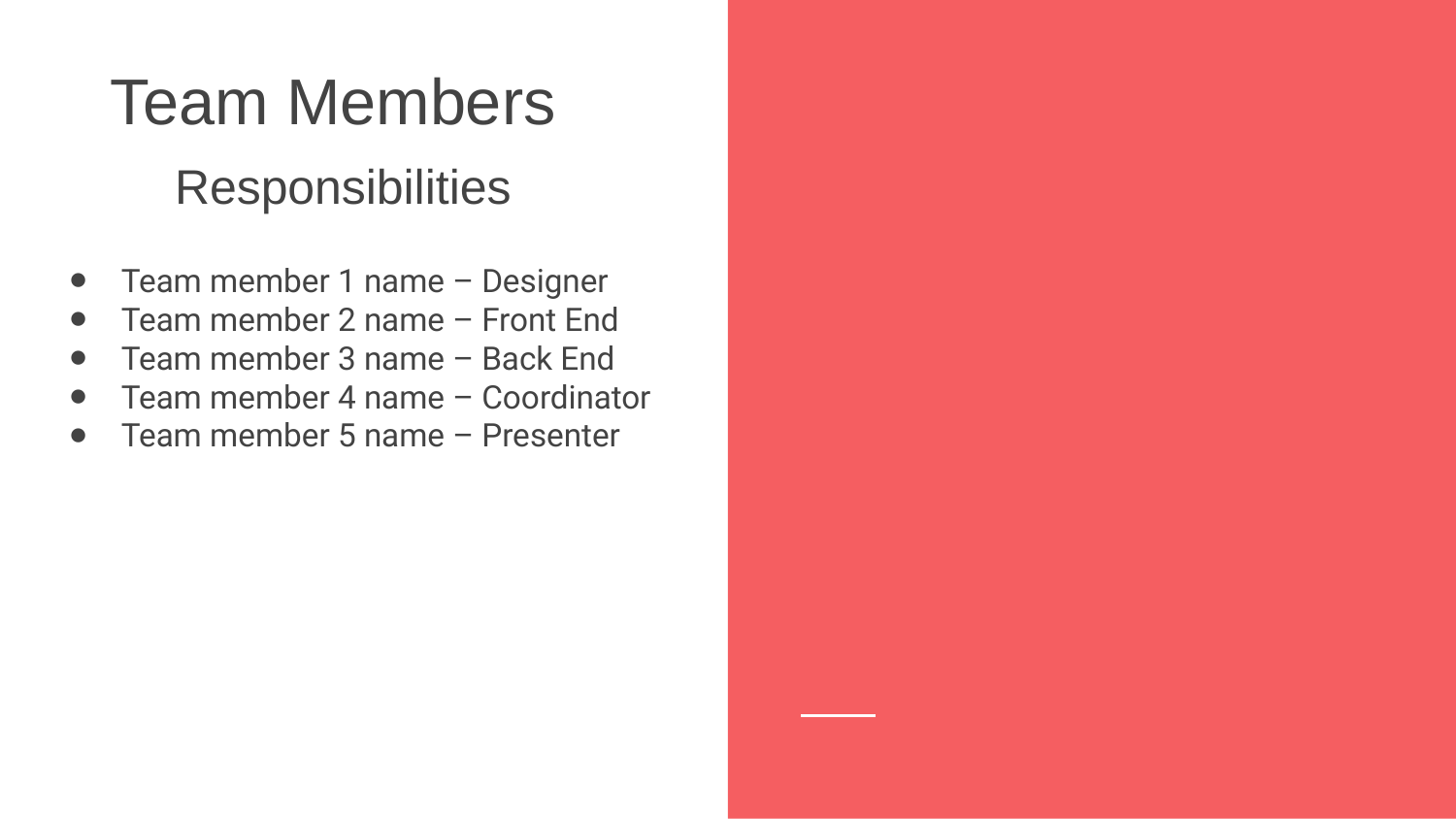

Team Members
Responsibilities
Team member 1 name – Designer
Team member 2 name – Front End
Team member 3 name – Back End
Team member 4 name – Coordinator
Team member 5 name – Presenter